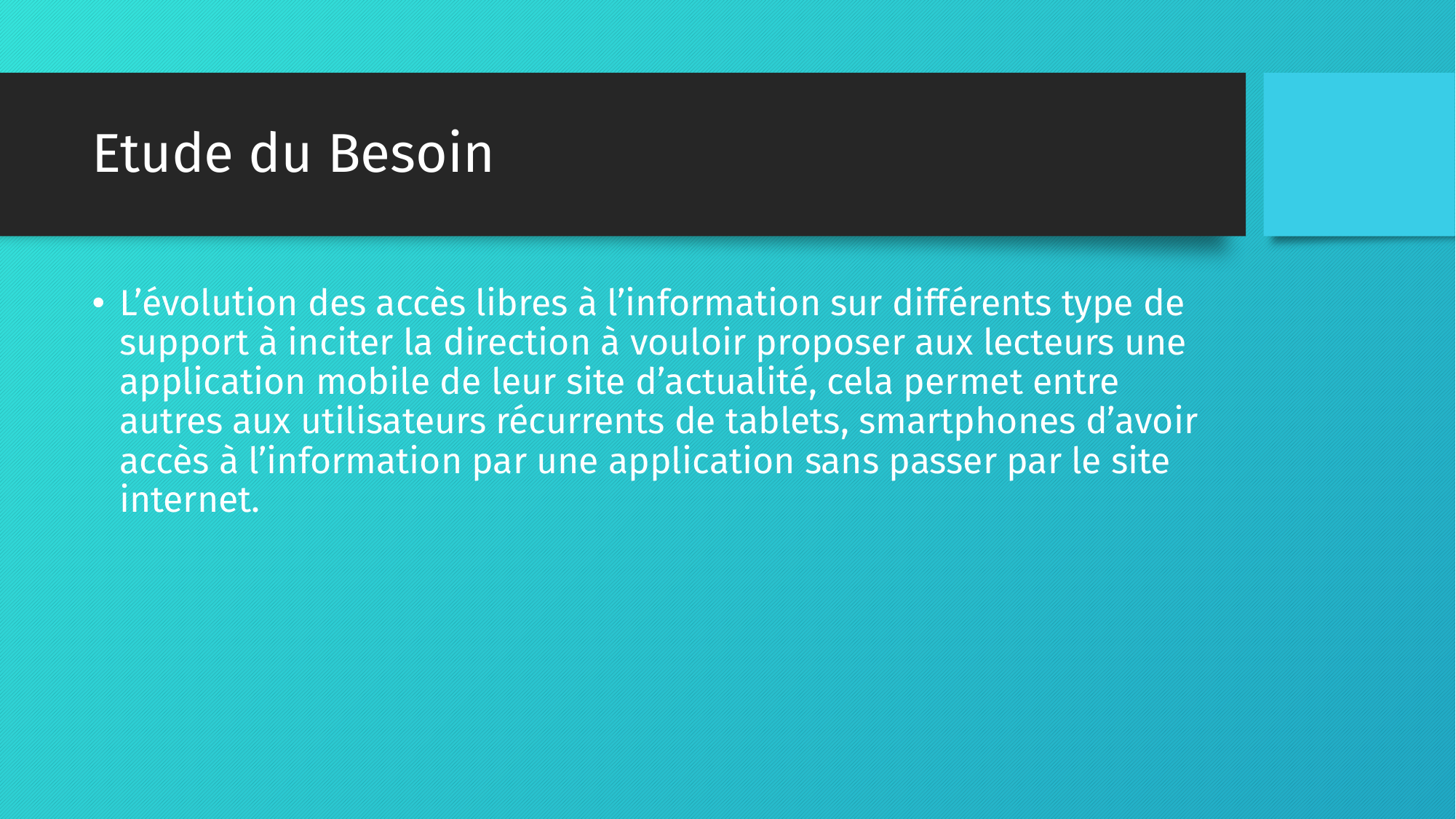

# Etude du Besoin
L’évolution des accès libres à l’information sur différents type de support à inciter la direction à vouloir proposer aux lecteurs une application mobile de leur site d’actualité, cela permet entre autres aux utilisateurs récurrents de tablets, smartphones d’avoir accès à l’information par une application sans passer par le site internet.